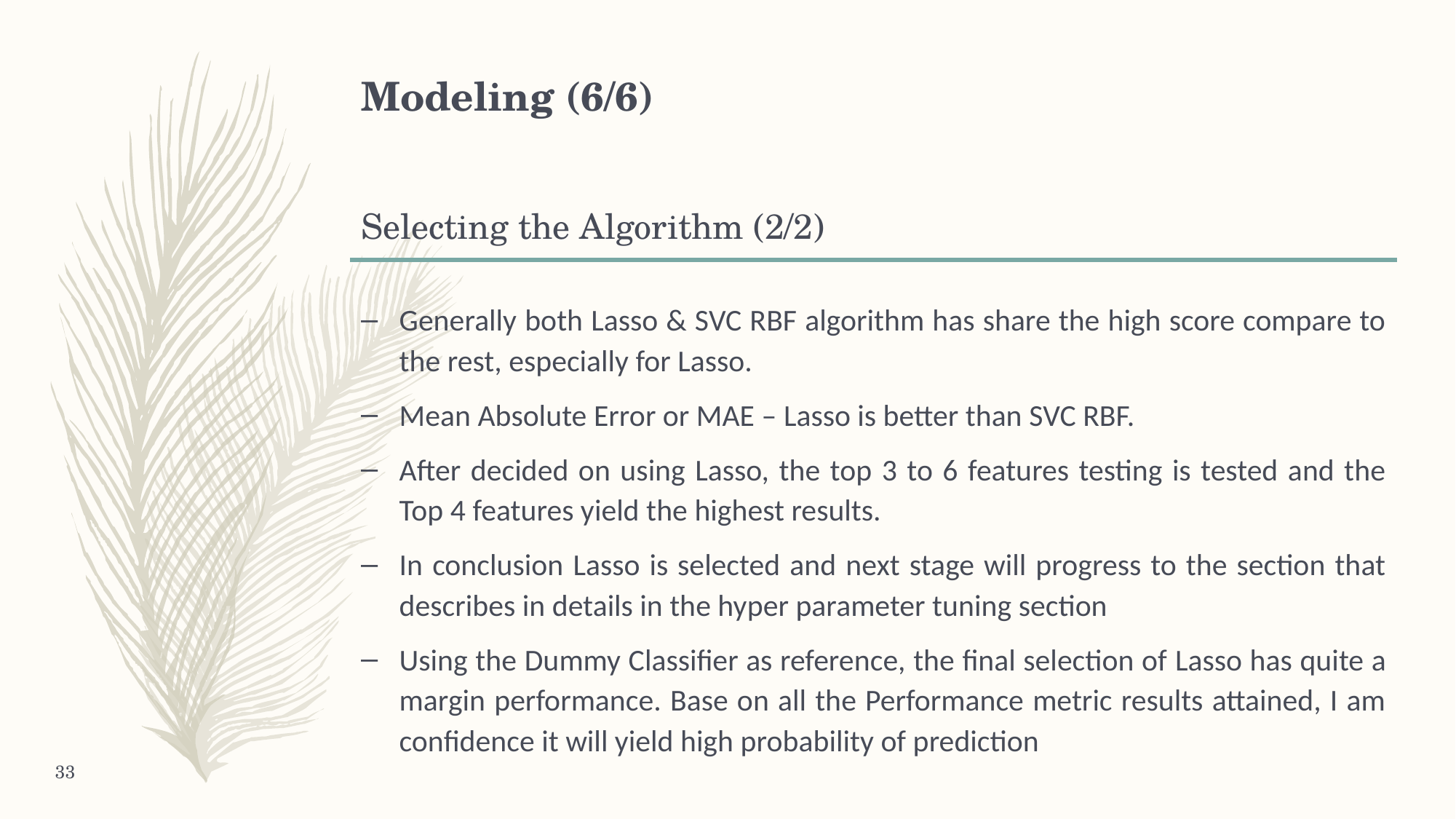

# Modeling (6/6) Selecting the Algorithm (2/2)
Generally both Lasso & SVC RBF algorithm has share the high score compare to the rest, especially for Lasso.
Mean Absolute Error or MAE – Lasso is better than SVC RBF.
After decided on using Lasso, the top 3 to 6 features testing is tested and the Top 4 features yield the highest results.
In conclusion Lasso is selected and next stage will progress to the section that describes in details in the hyper parameter tuning section
Using the Dummy Classifier as reference, the final selection of Lasso has quite a margin performance. Base on all the Performance metric results attained, I am confidence it will yield high probability of prediction

33